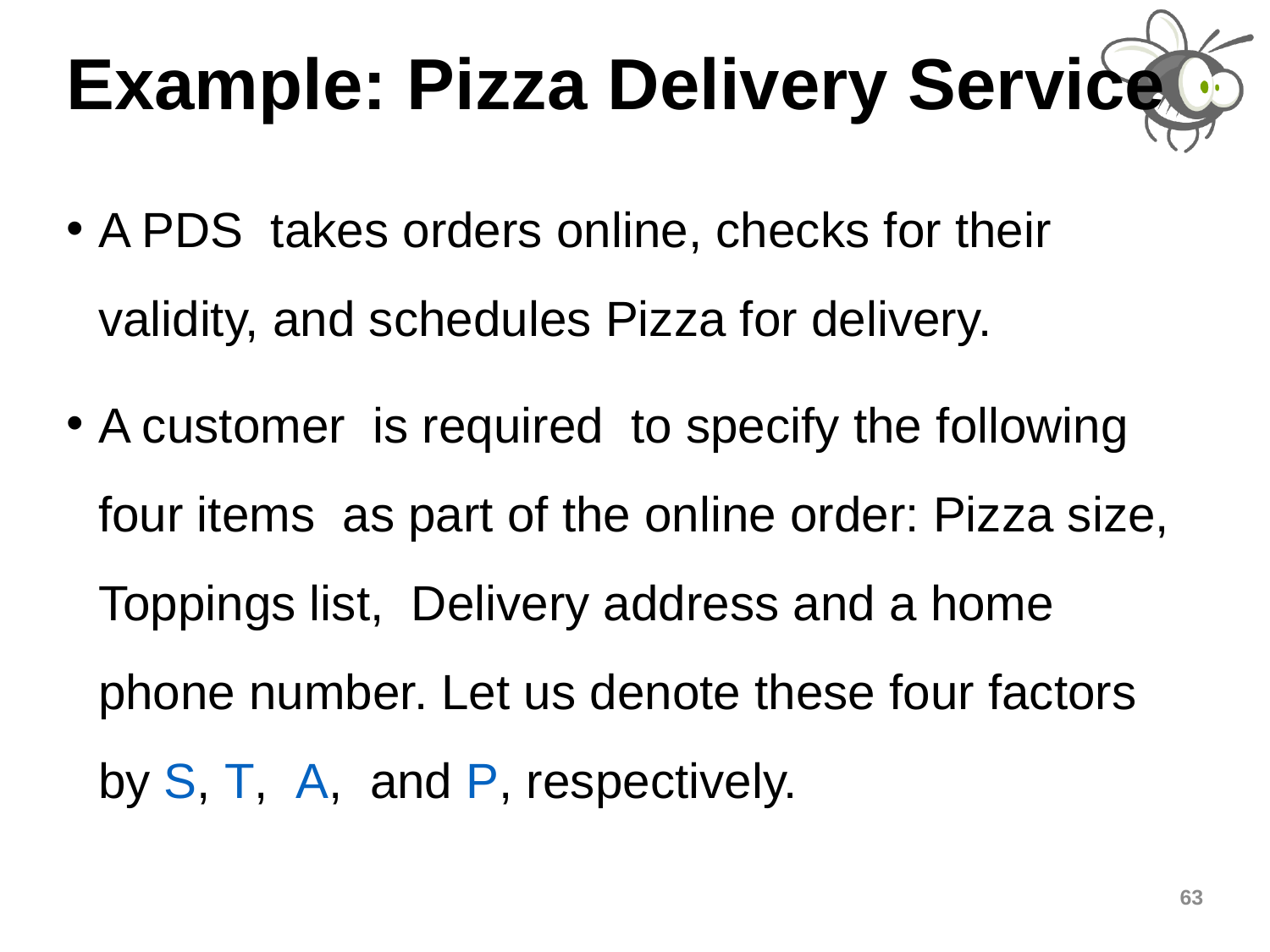

# Example: Pizza Delivery Service
A PDS  takes orders online, checks for their validity, and schedules Pizza for delivery.
A customer  is required  to specify the following four items  as part of the online order: Pizza size, Toppings list,  Delivery address and a home phone number. Let us denote these four factors by S, T,  A,  and P, respectively.
63